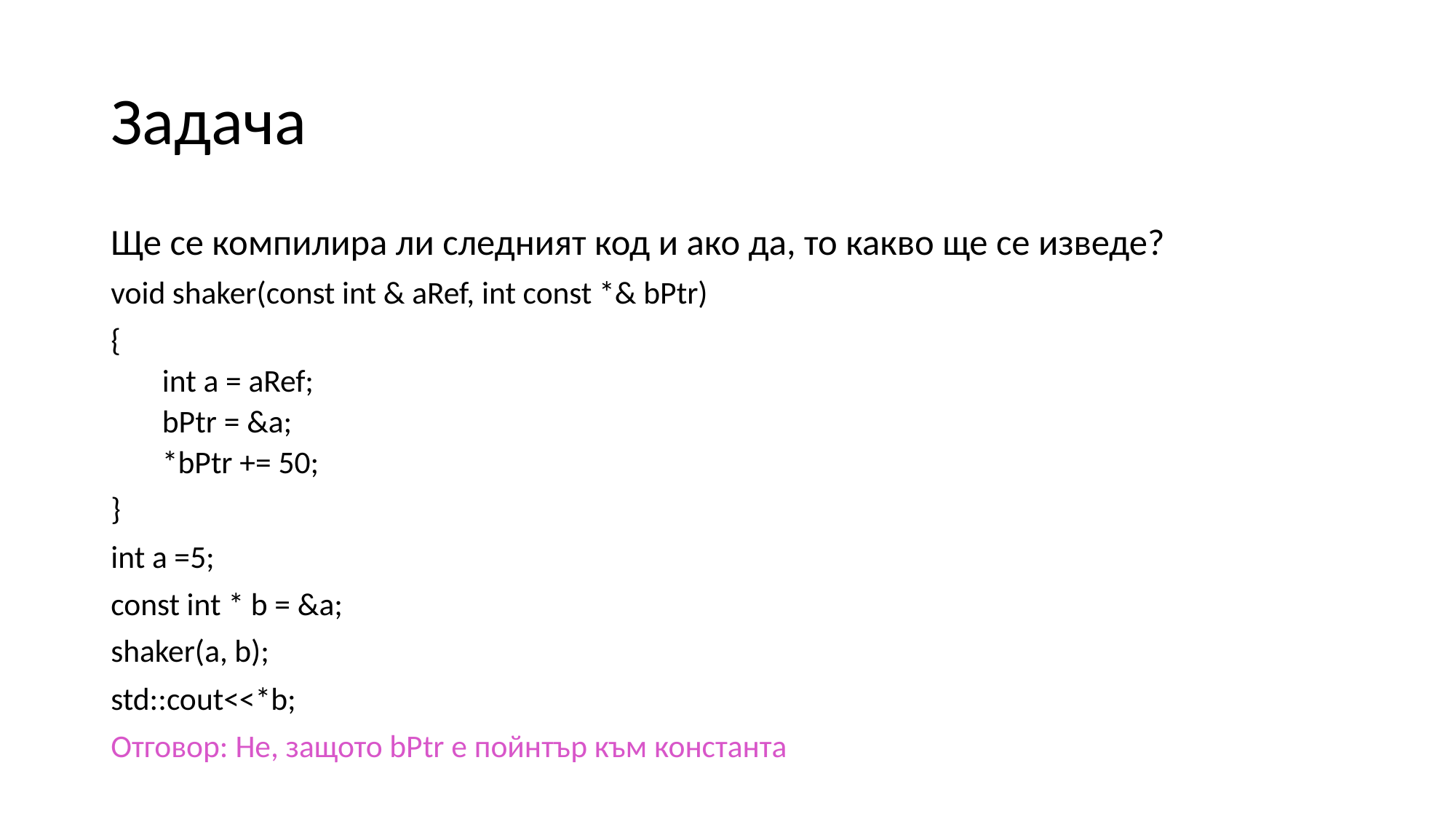

# Задача
Ще се компилира ли следният код и ако да, то какво ще се изведе?
void shaker(const int & aRef, int const *& bPtr)
{
int a = aRef;
bPtr = &a;
*bPtr += 50;
}
int a =5;
const int * b = &a;
shaker(a, b);
std::cout<<*b;
Отговор: Не, защото bPtr e пойнтър към константа